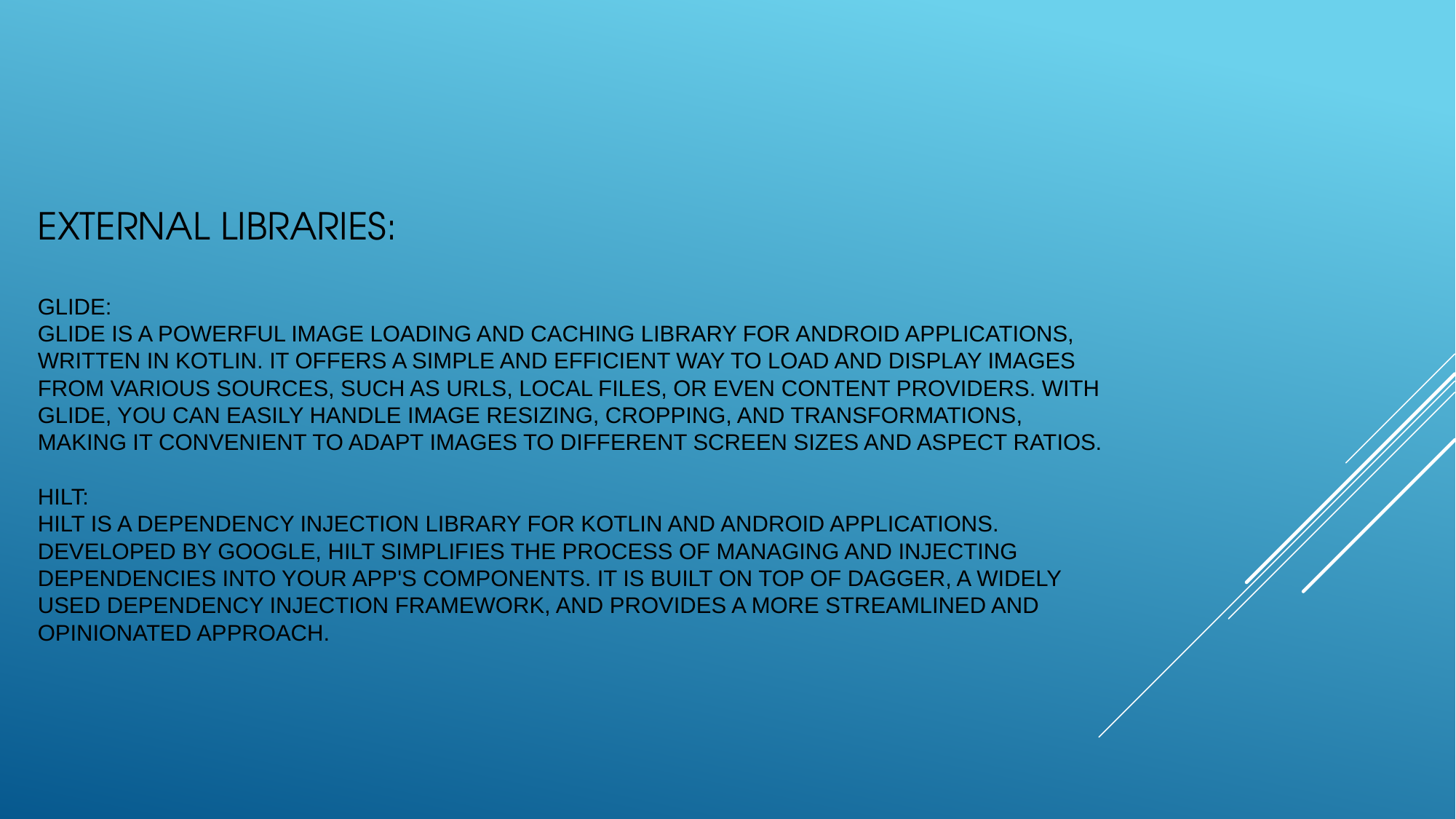

# External libraries: Glide: Glide is a powerful image loading and caching library for Android applications, written in Kotlin. It offers a simple and efficient way to load and display images from various sources, such as URLs, local files, or even content providers. With Glide, you can easily handle image resizing, cropping, and transformations, making it convenient to adapt images to different screen sizes and aspect ratios. Hilt: Hilt is a dependency injection library for Kotlin and Android applications. Developed by Google, Hilt simplifies the process of managing and injecting dependencies into your app's components. It is built on top of Dagger, a widely used dependency injection framework, and provides a more streamlined and opinionated approach.